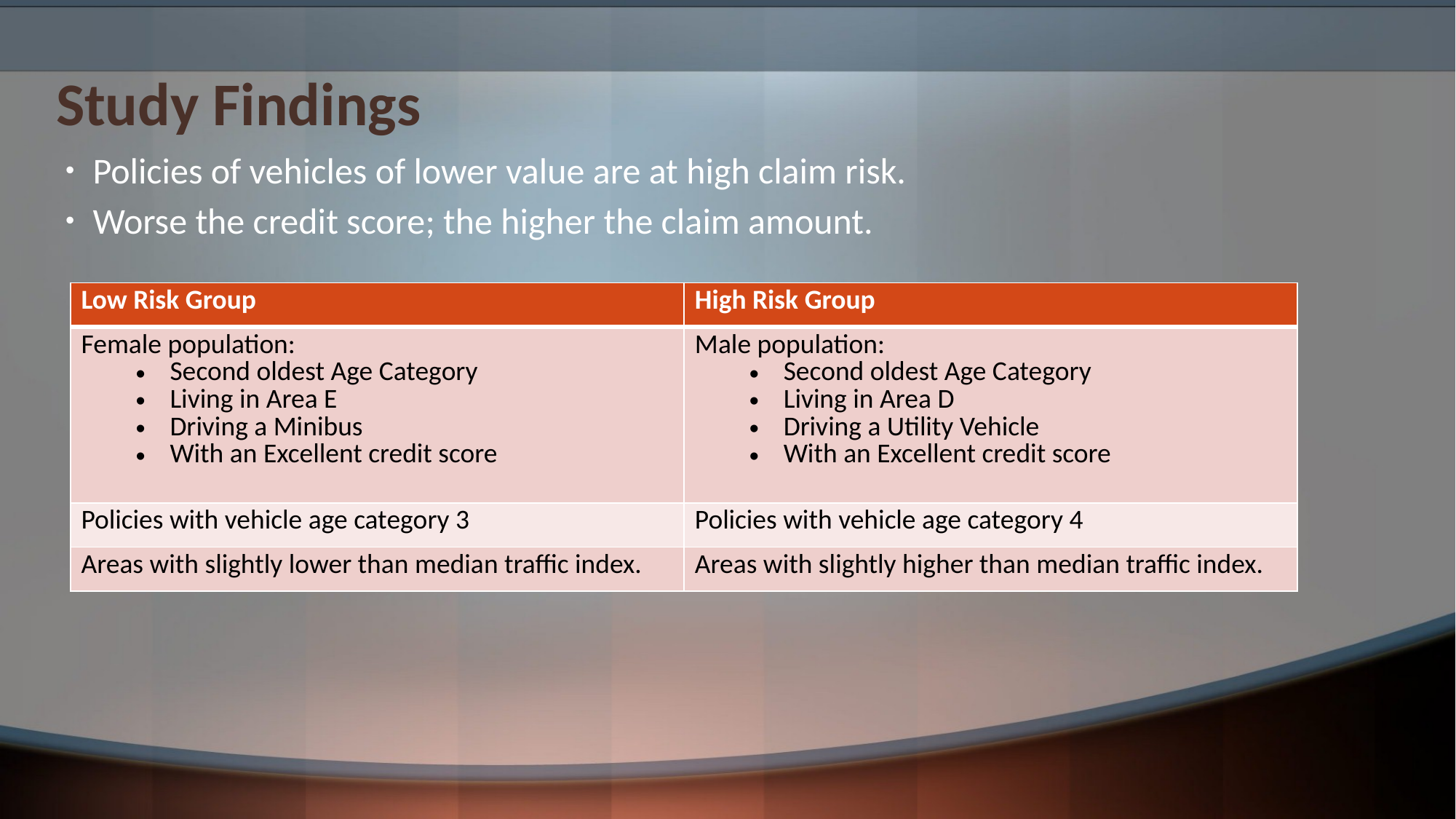

# Study Findings
Policies of vehicles of lower value are at high claim risk.
Worse the credit score; the higher the claim amount.
| Low Risk Group | High Risk Group |
| --- | --- |
| Female population: Second oldest Age Category Living in Area E Driving a Minibus With an Excellent credit score | Male population: Second oldest Age Category Living in Area D Driving a Utility Vehicle With an Excellent credit score |
| Policies with vehicle age category 3 | Policies with vehicle age category 4 |
| Areas with slightly lower than median traffic index. | Areas with slightly higher than median traffic index. |